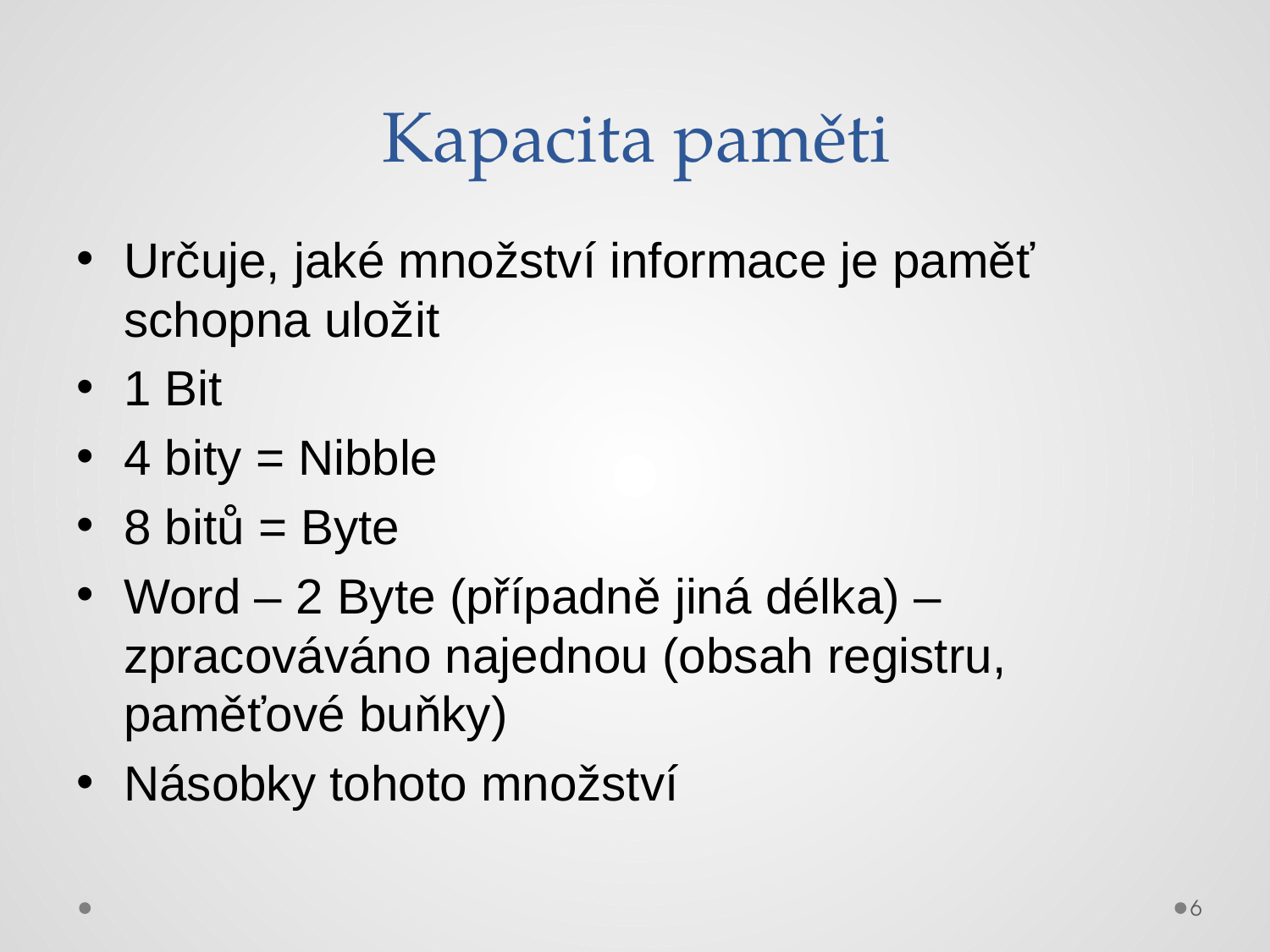

# Kapacita paměti
Určuje, jaké množství informace je paměť schopna uložit
1 Bit
4 bity = Nibble
8 bitů = Byte
Word – 2 Byte (případně jiná délka) – zpracováváno najednou (obsah registru, paměťové buňky)
Násobky tohoto množství

6